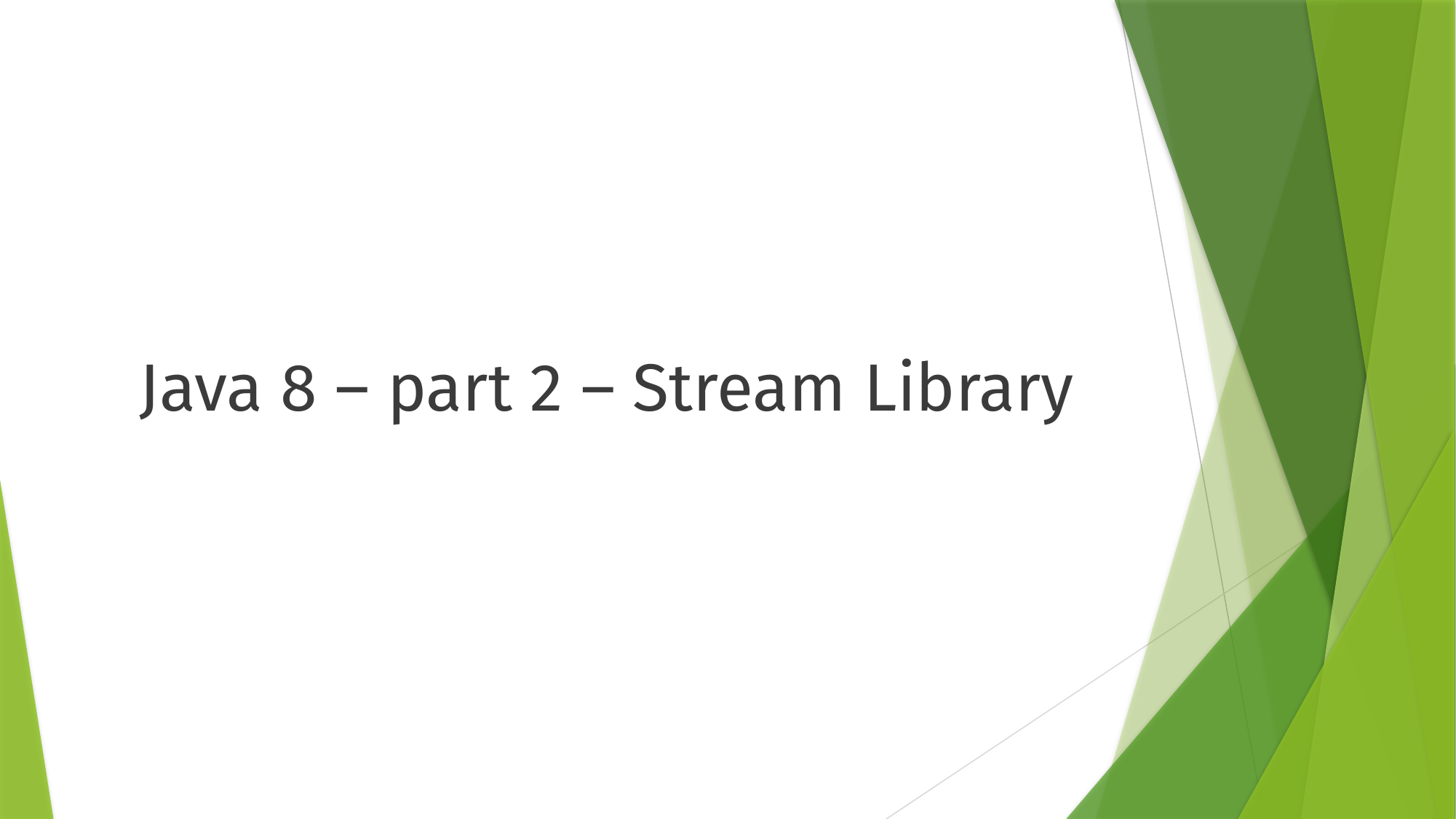

Java 8 – part 2 – Stream Library